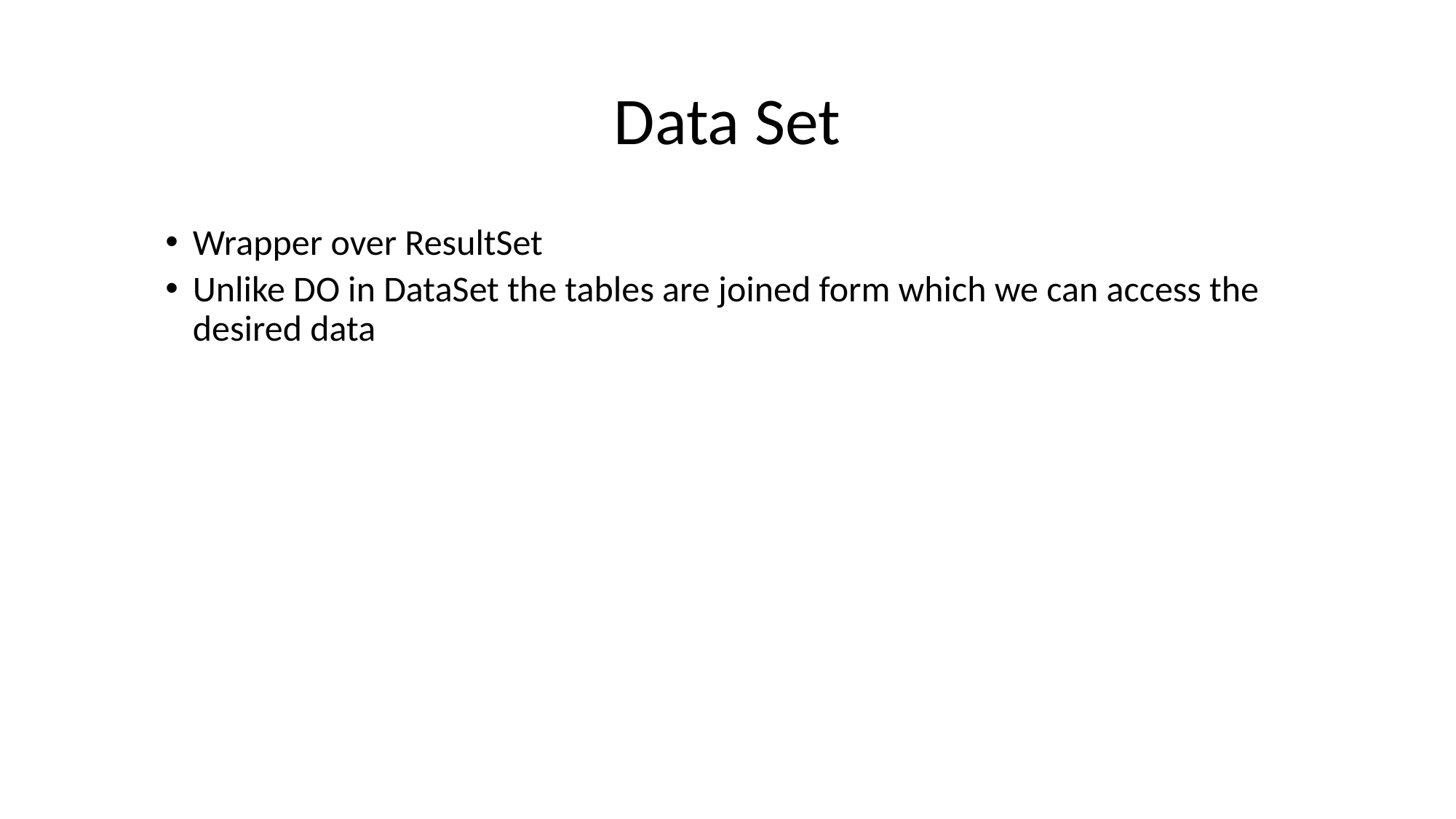

# Data Set
Wrapper over ResultSet
Unlike DO in DataSet the tables are joined form which we can access the desired data